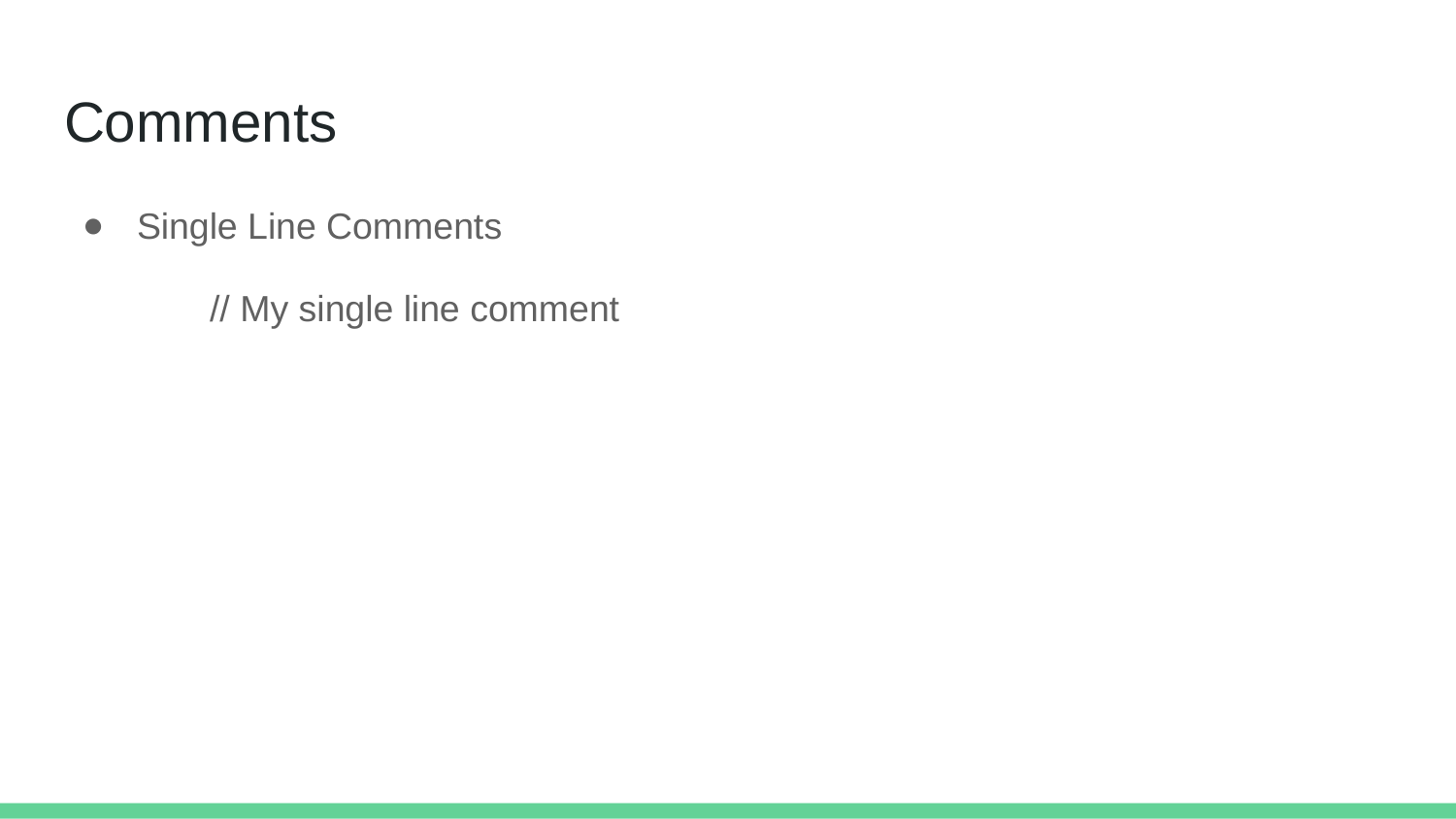

# Comments
Single Line Comments
    	// My single line comment